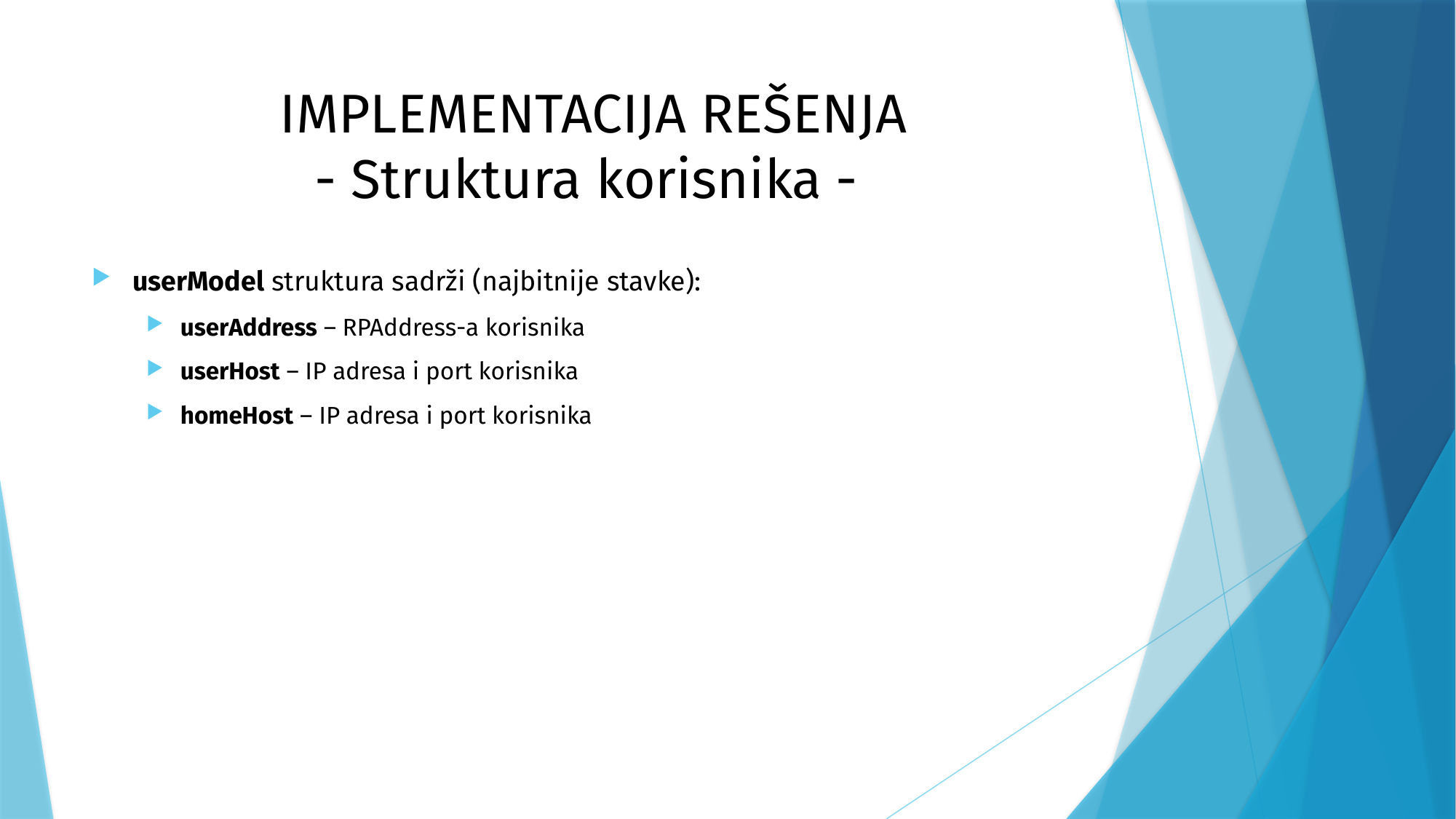

# IMPLEMENTACIJA REŠENJA - Struktura korisnika -
userModel struktura sadrži (najbitnije stavke):
userAddress – RPAddress-a korisnika
userHost – IP adresa i port korisnika
homeHost – IP adresa i port korisnika